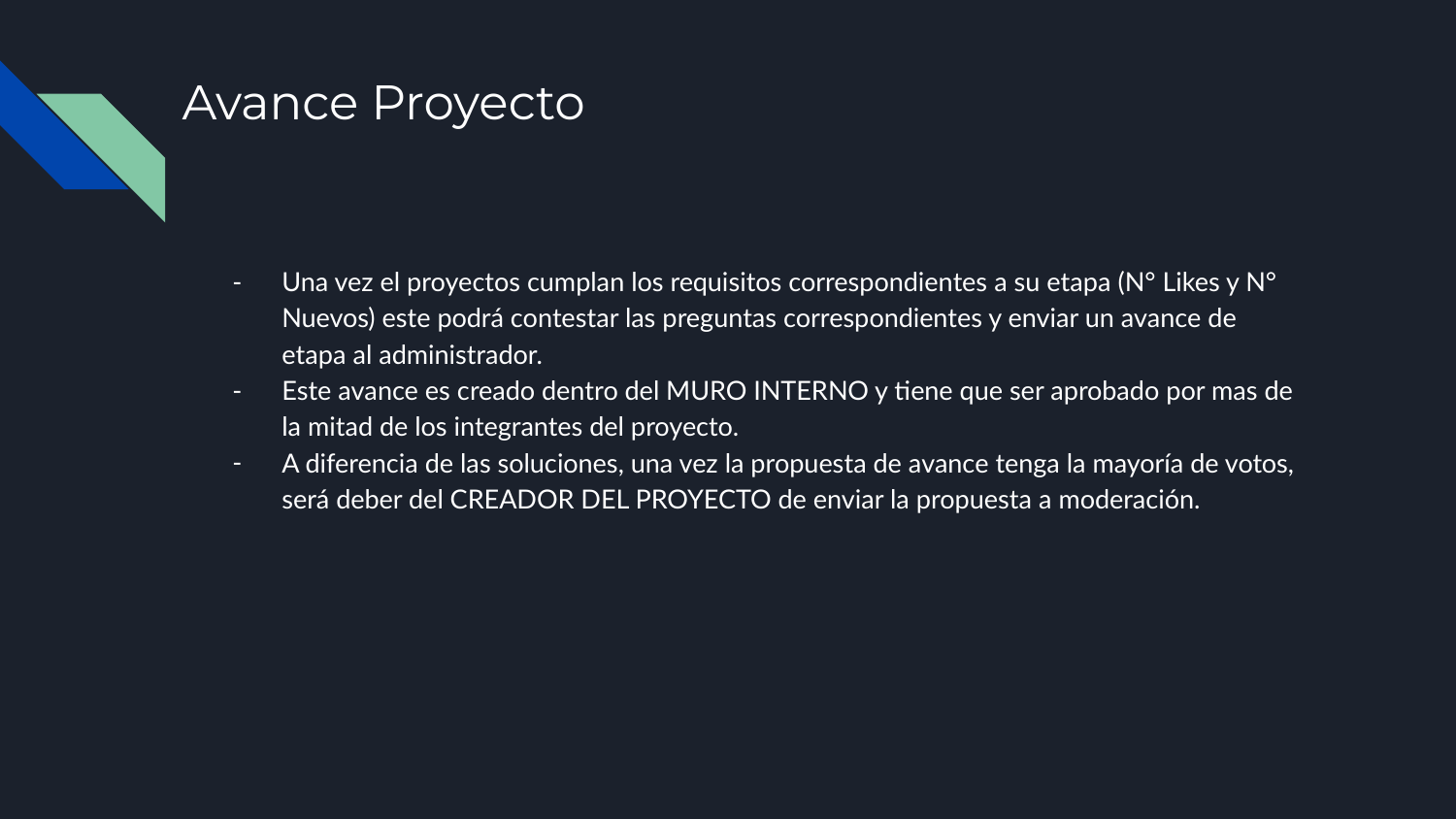

# Avance Proyecto
Una vez el proyectos cumplan los requisitos correspondientes a su etapa (N° Likes y N° Nuevos) este podrá contestar las preguntas correspondientes y enviar un avance de etapa al administrador.
Este avance es creado dentro del MURO INTERNO y tiene que ser aprobado por mas de la mitad de los integrantes del proyecto.
A diferencia de las soluciones, una vez la propuesta de avance tenga la mayoría de votos, será deber del CREADOR DEL PROYECTO de enviar la propuesta a moderación.